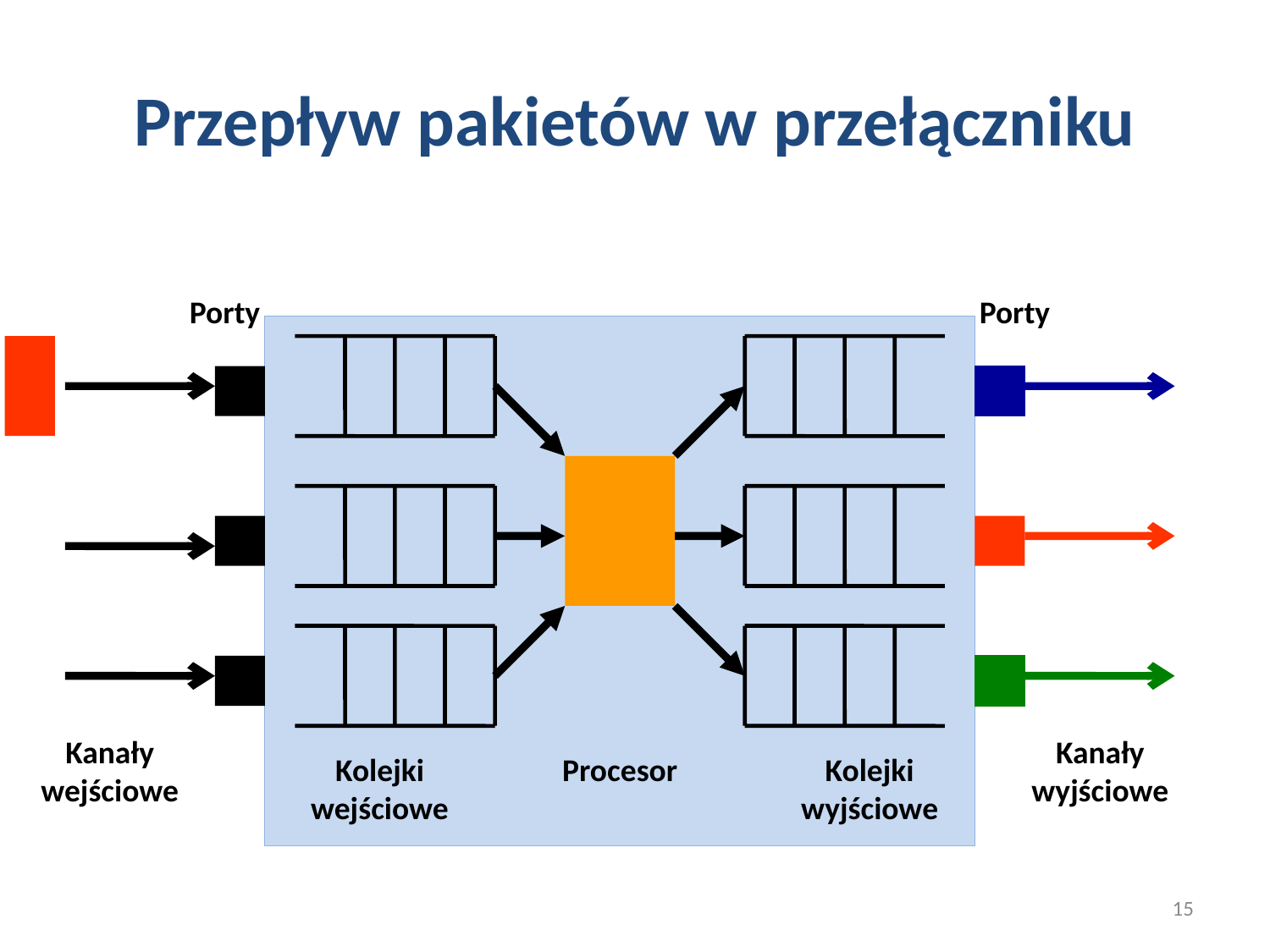

# Przepływ pakietów w przełączniku
Porty
Porty

Kanały wejściowe
Kanały wyjściowe
Kolejki wejściowe
Procesor
Kolejki wyjściowe
15